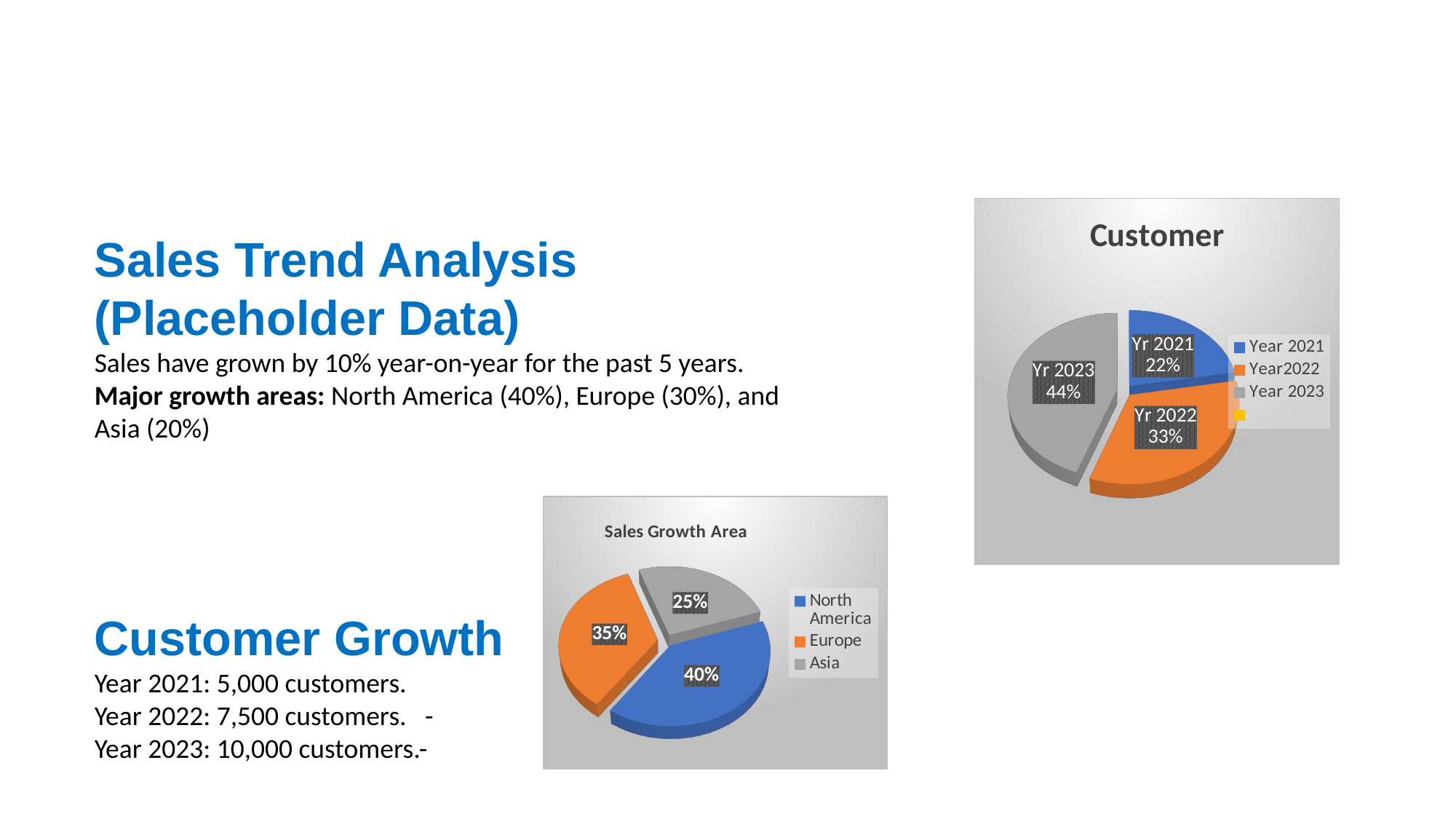

[unsupported chart]

Sales Trend Analysis (Placeholder Data)
Sales have grown by 10% year-on-year for the past 5 years.
Major growth areas: North America (40%), Europe (30%), and Asia (20%)

Customer Growth
Year 2021: 5,000 customers.
Year 2022: 7,500 customers.   -
Year 2023: 10,000 customers.-

[unsupported chart]